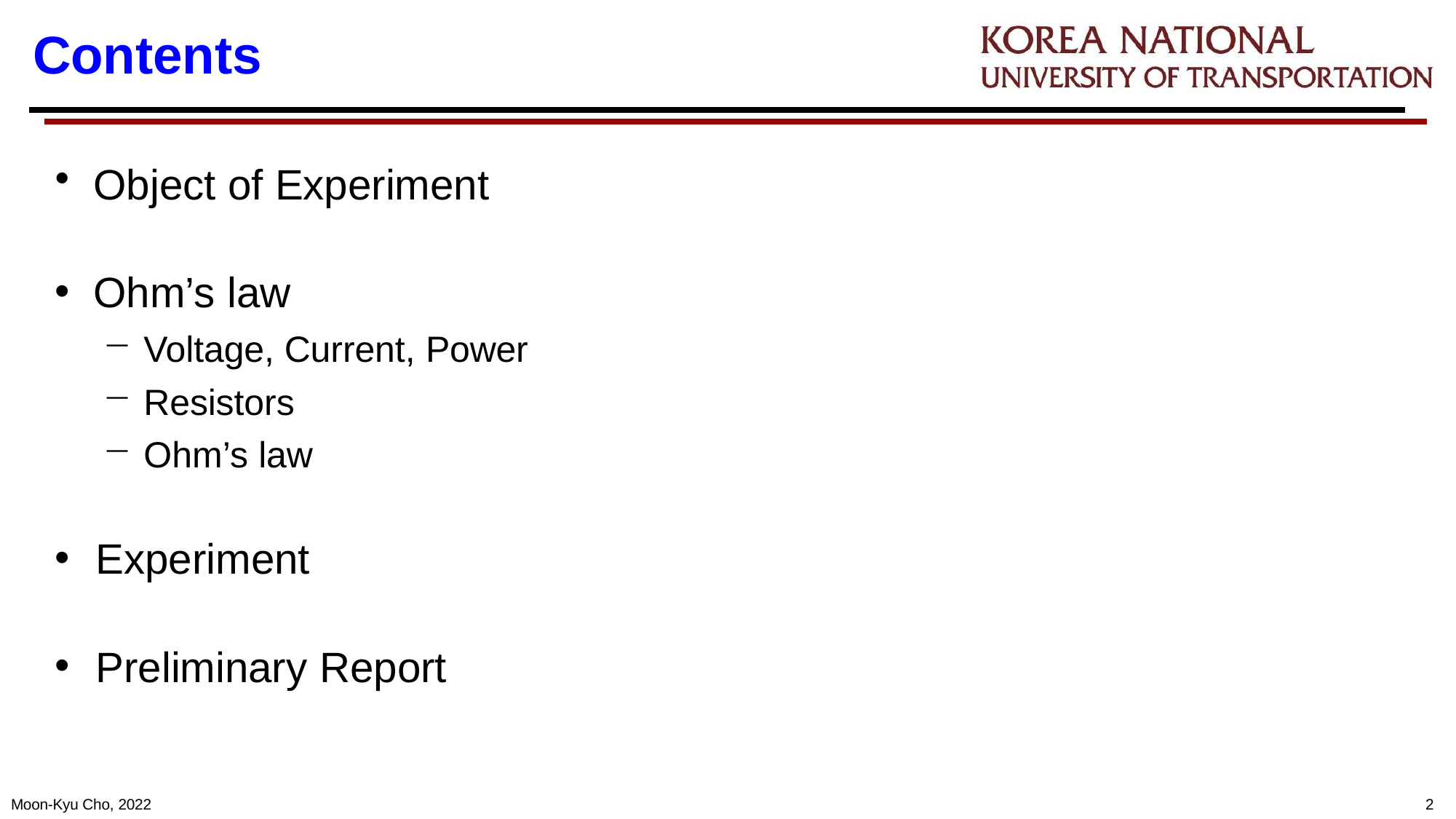

# Contents
Object of Experiment

Ohm’s law
Voltage, Current, Power
Resistors
Ohm’s law

Experiment

Preliminary Report
Moon-Kyu Cho, 2022
2